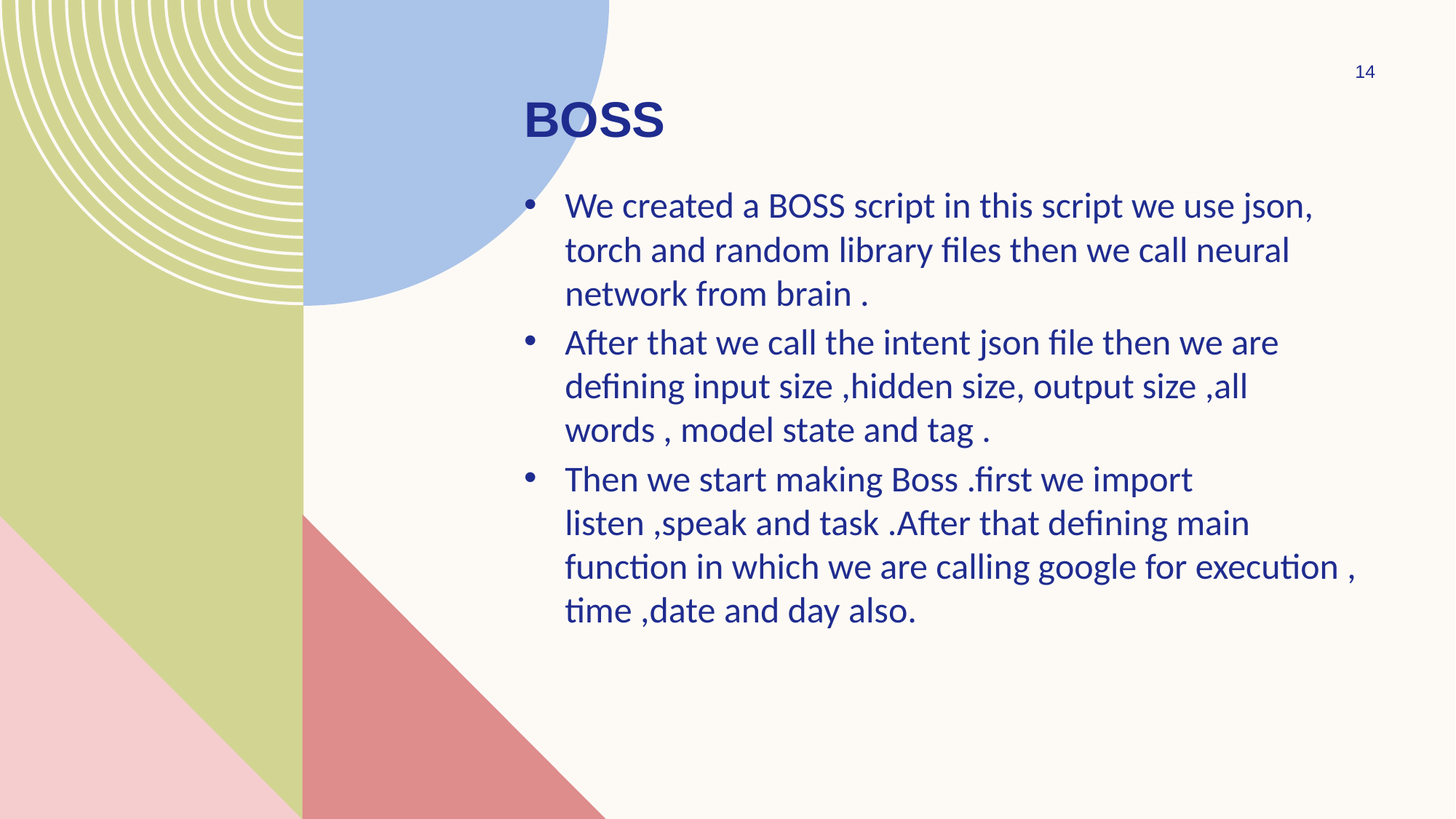

14
# BOSS
We created a BOSS script in this script we use json, torch and random library files then we call neural network from brain .
After that we call the intent json file then we are defining input size ,hidden size, output size ,all words , model state and tag .
Then we start making Boss .first we import listen ,speak and task .After that defining main function in which we are calling google for execution , time ,date and day also.